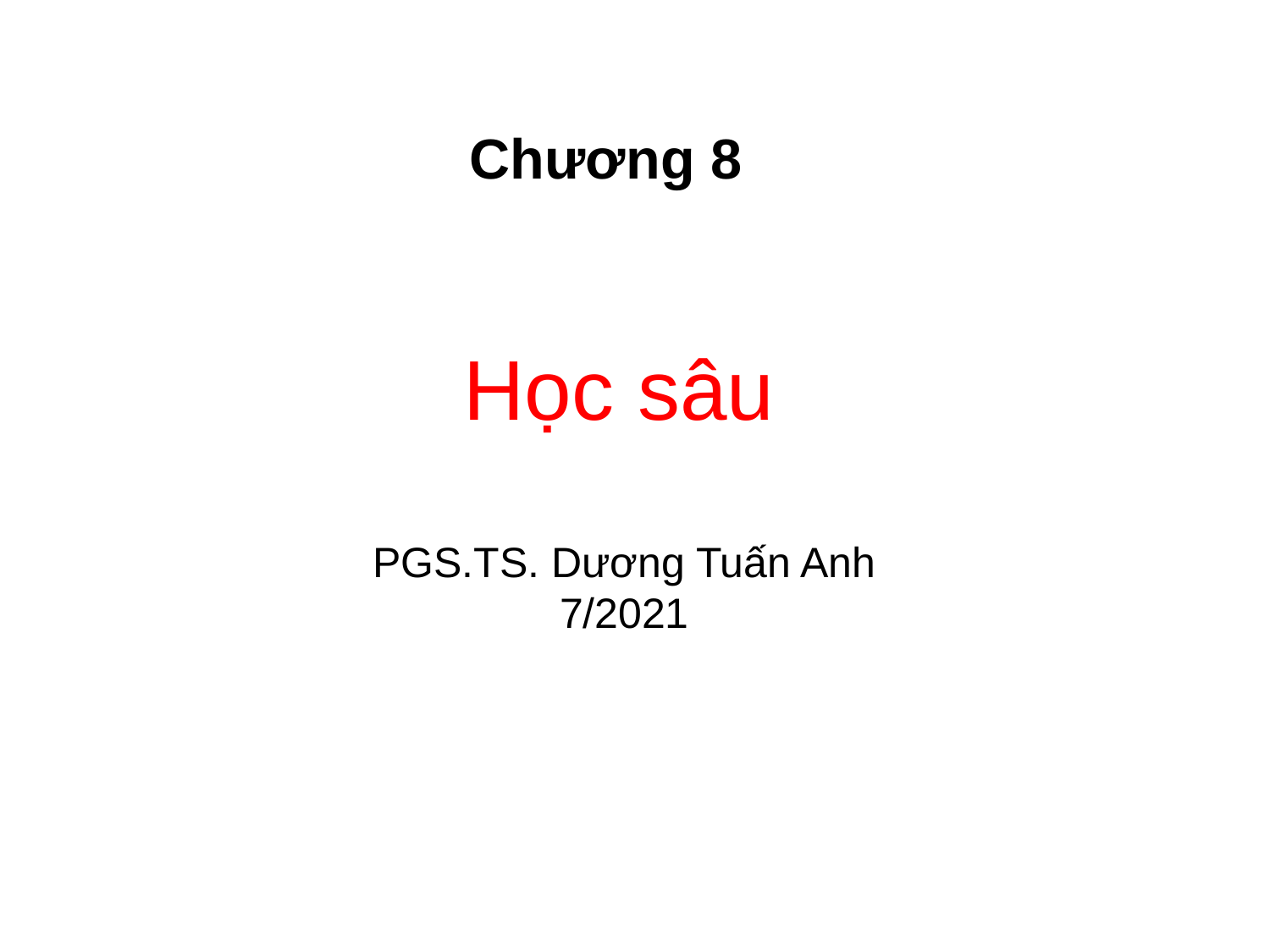

Chương 8

# Học sâu
PGS.TS. Dương Tuấn Anh
7/2021